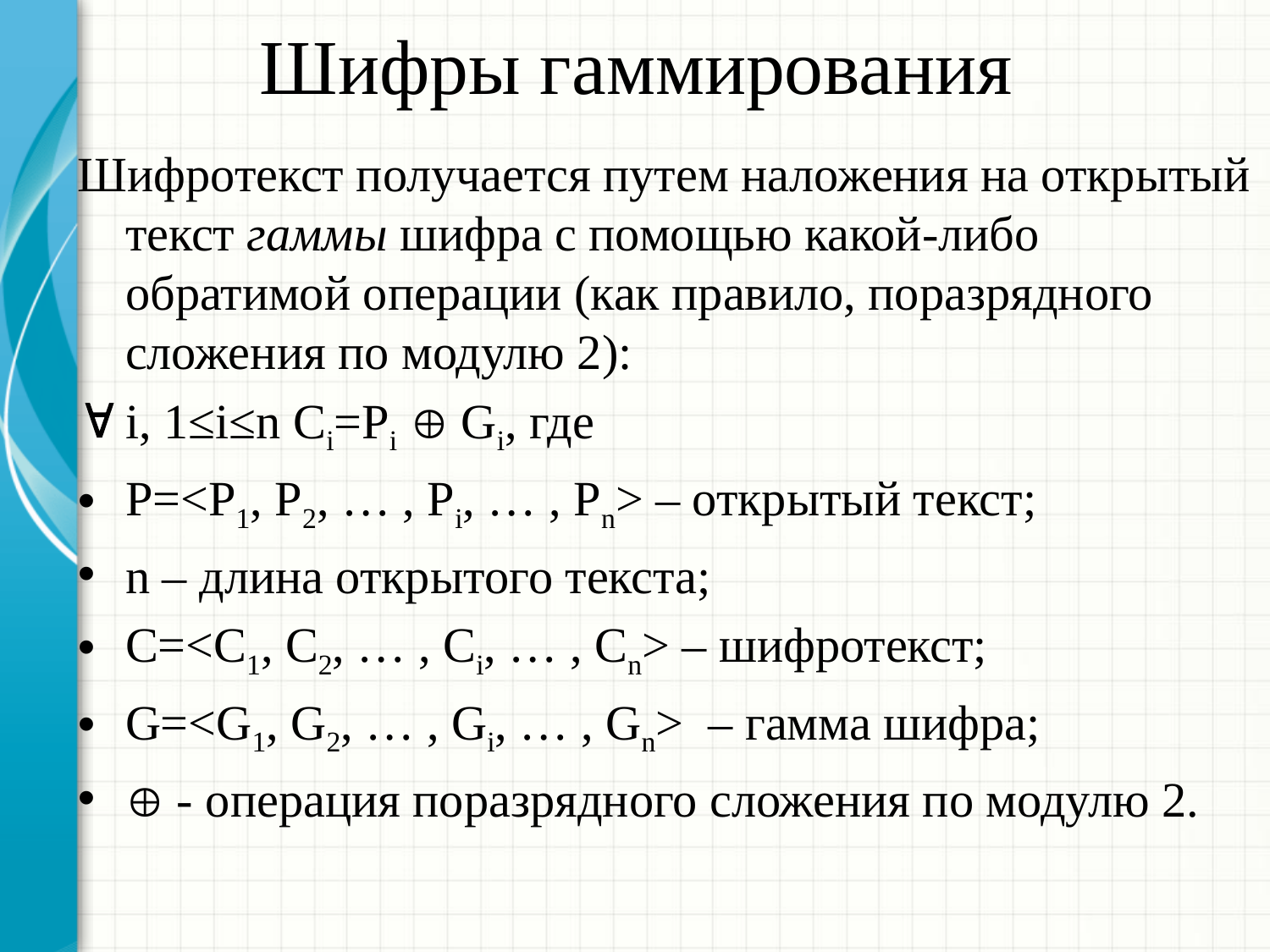

# Шифры гаммирования
Шифротекст получается путем наложения на открытый текст гаммы шифра с помощью какой-либо обратимой операции (как правило, поразрядного сложения по модулю 2):
∀ i, 1≤i≤n Ci=Pi ⊕ Gi, где
P=<P1, P2, … , Pi, … , Pn> – открытый текст;
n – длина открытого текста;
C=<C1, C2, … , Ci, … , Cn> – шифротекст;
G=<G1, G2, … , Gi, … , Gn>  – гамма шифра;
⊕ - операция поразрядного сложения по модулю 2.